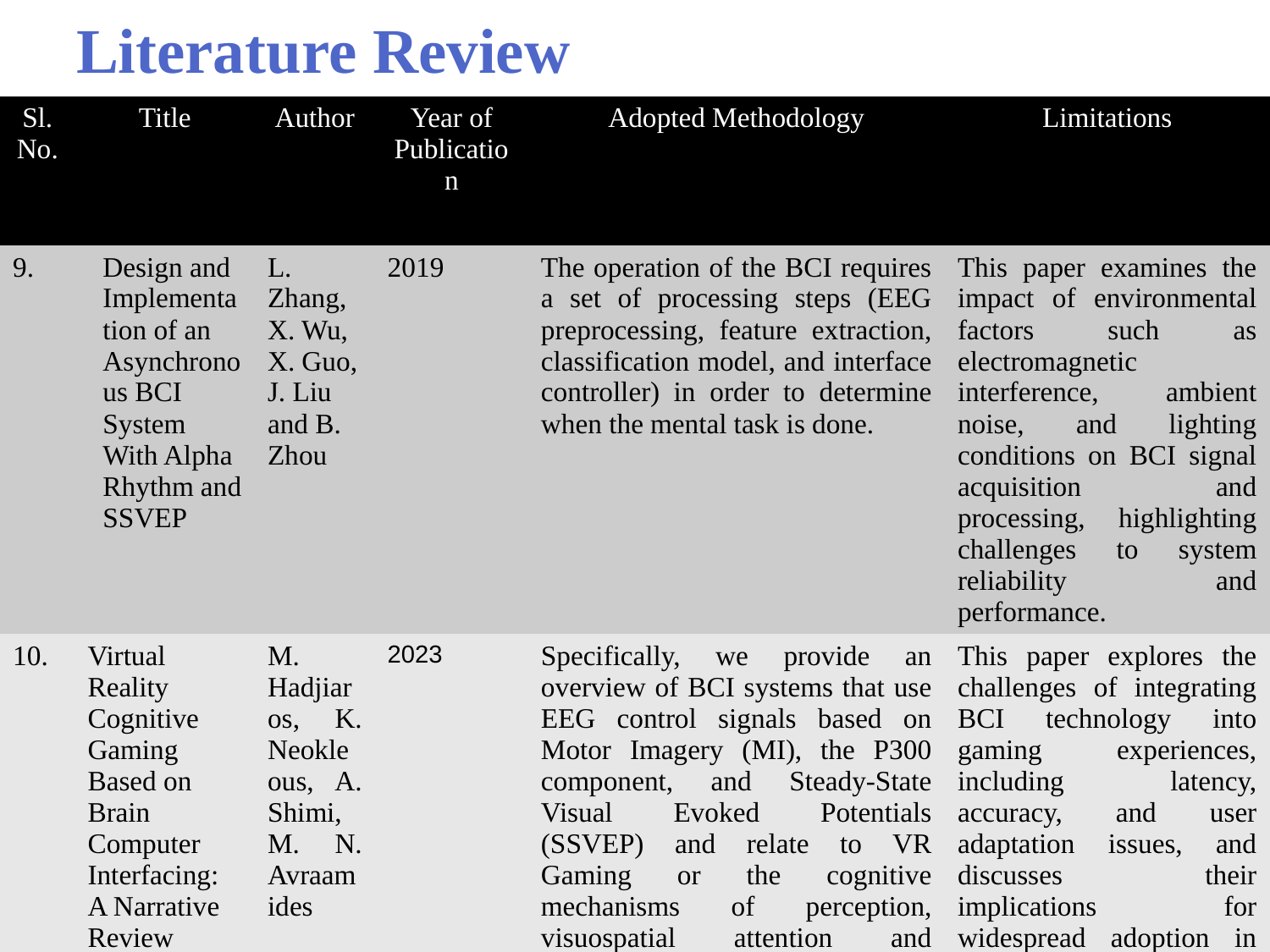

Literature Review
| Sl. No. | Title | Author | Year of Publication | Adopted Methodology | Limitations |
| --- | --- | --- | --- | --- | --- |
| 9. | Design and Implementation of an Asynchronous BCI System With Alpha Rhythm and SSVEP | L. Zhang, X. Wu, X. Guo, J. Liu and B. Zhou | 2019 | The operation of the BCI requires a set of processing steps (EEG preprocessing, feature extraction, classification model, and interface controller) in order to determine when the mental task is done. | This paper examines the impact of environmental factors such as electromagnetic interference, ambient noise, and lighting conditions on BCI signal acquisition and processing, highlighting challenges to system reliability and performance. |
| 10. | Virtual Reality Cognitive Gaming Based on Brain Computer Interfacing: A Narrative Review | M. Hadjiaros, K. Neokleous, A. Shimi, M. N. Avraamides | 2023 | Specifically, we provide an overview of BCI systems that use EEG control signals based on Motor Imagery (MI), the P300 component, and Steady-State Visual Evoked Potentials (SSVEP) and relate to VR Gaming or the cognitive mechanisms of perception, visuospatial attention and visuospatial memory. | This paper explores the challenges of integrating BCI technology into gaming experiences, including latency, accuracy, and user adaptation issues, and discusses their implications for widespread adoption in the gaming industry. |

5/20